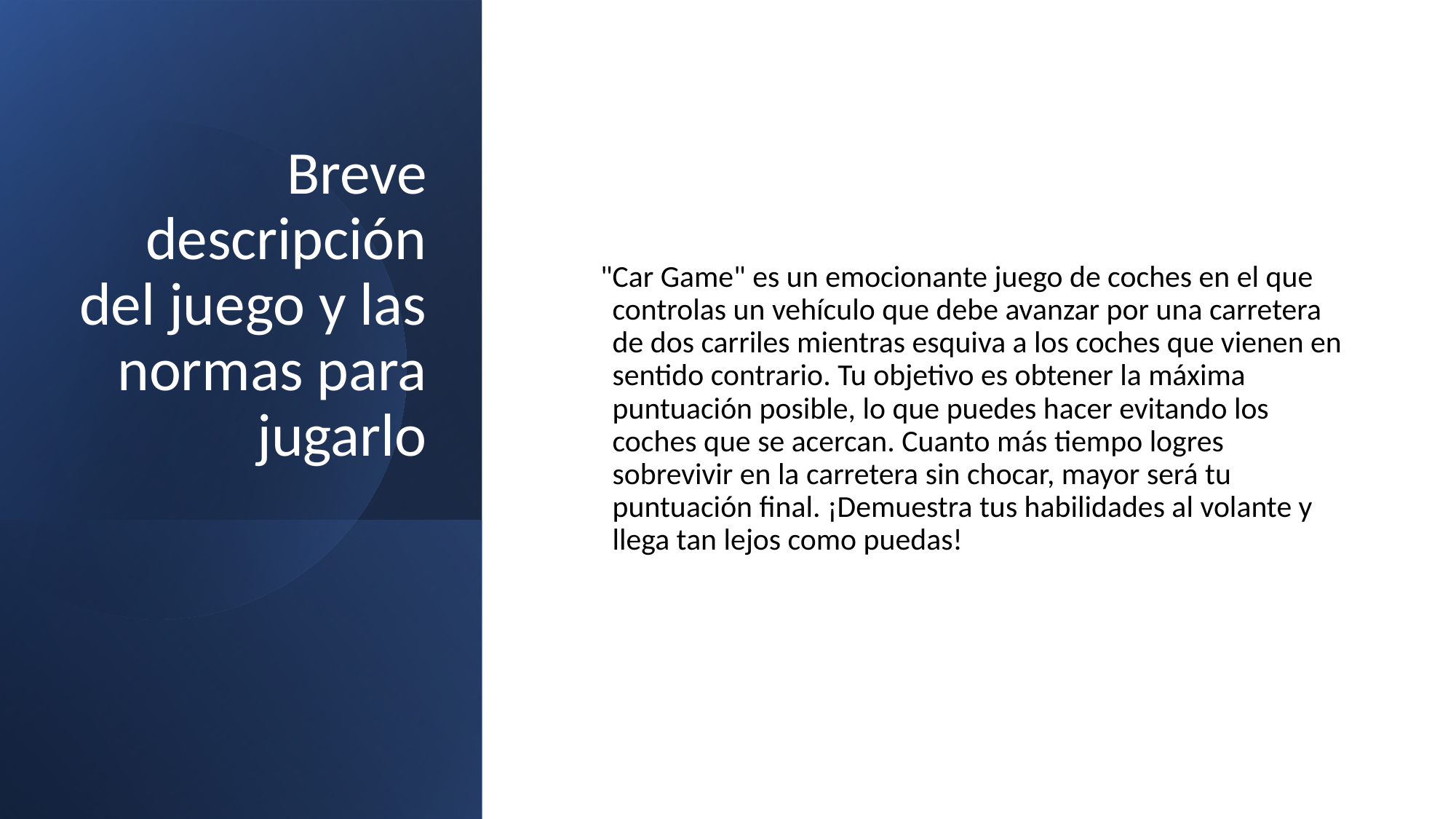

# Breve descripción del juego y las normas para jugarlo
"Car Game" es un emocionante juego de coches en el que controlas un vehículo que debe avanzar por una carretera de dos carriles mientras esquiva a los coches que vienen en sentido contrario. Tu objetivo es obtener la máxima puntuación posible, lo que puedes hacer evitando los coches que se acercan. Cuanto más tiempo logres sobrevivir en la carretera sin chocar, mayor será tu puntuación final. ¡Demuestra tus habilidades al volante y llega tan lejos como puedas!